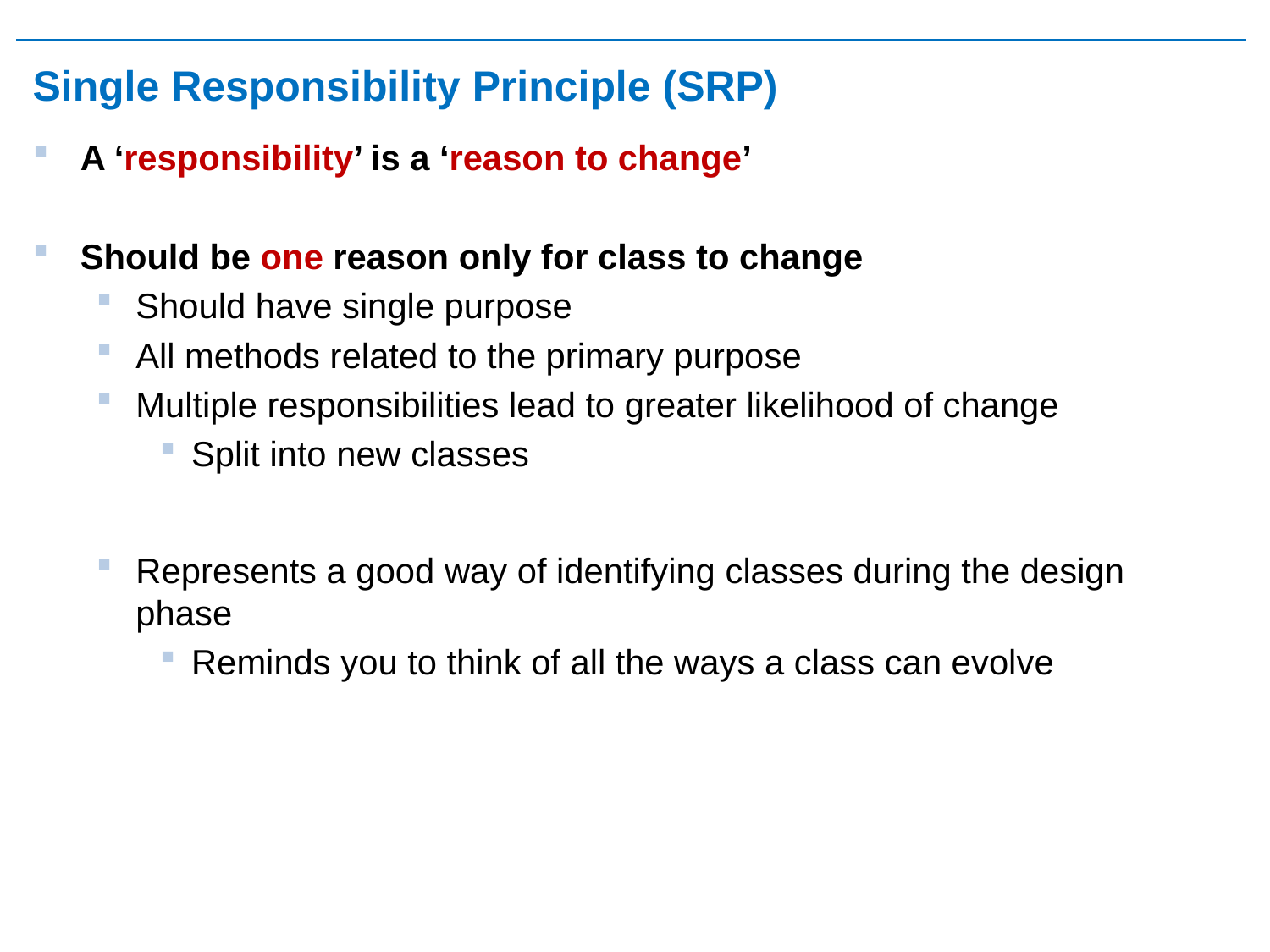

# Single Responsibility Principle (SRP)
A ‘responsibility’ is a ‘reason to change’

Should be one reason only for class to change
Should have single purpose
All methods related to the primary purpose
Multiple responsibilities lead to greater likelihood of change
Split into new classes

Represents a good way of identifying classes during the design phase
Reminds you to think of all the ways a class can evolve